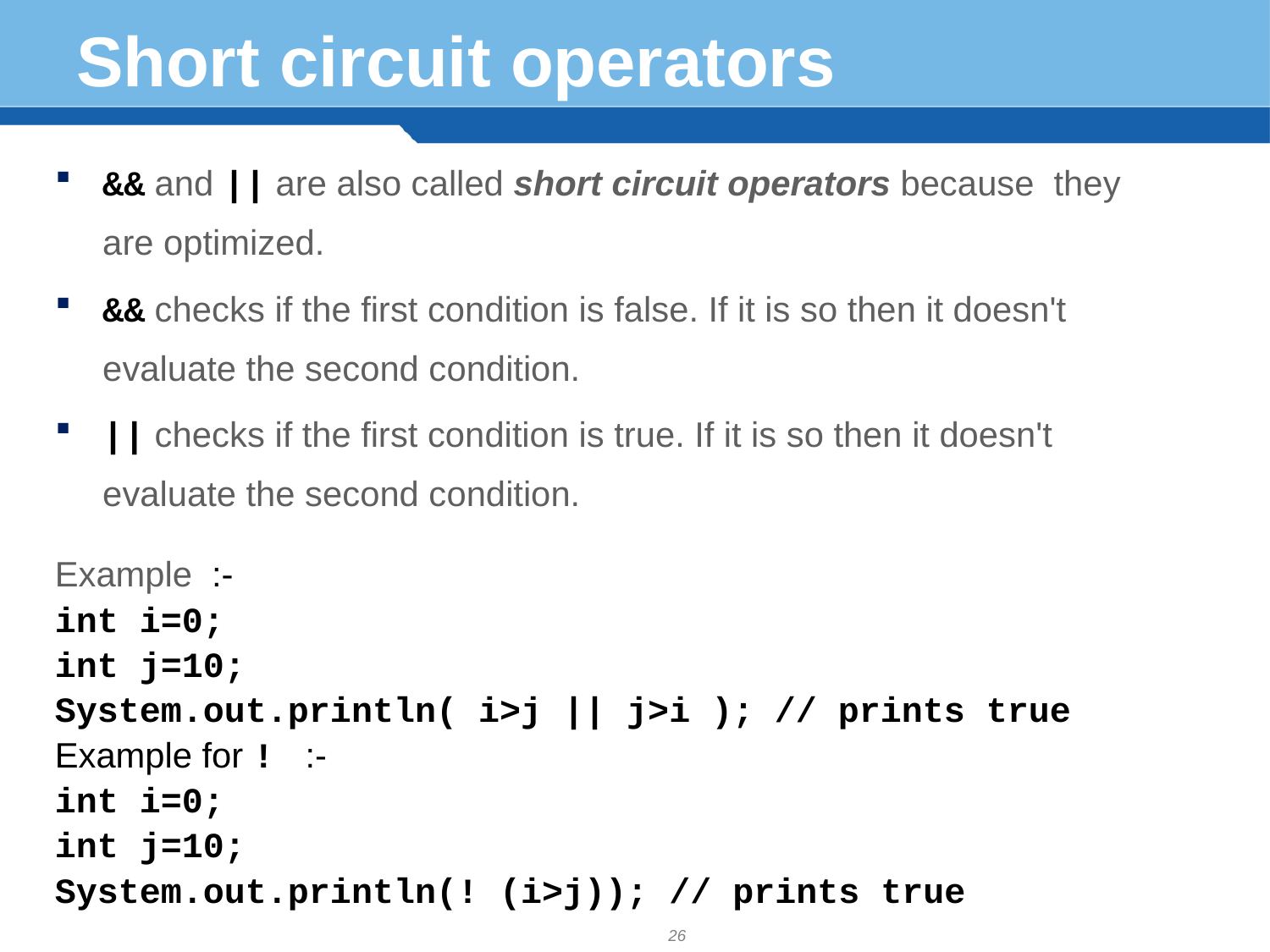

# Short circuit operators
&& and || are also called short circuit operators because  they are optimized.
&& checks if the first condition is false. If it is so then it doesn't evaluate the second condition.
|| checks if the first condition is true. If it is so then it doesn't evaluate the second condition.

Example  :-
int i=0;
int j=10;
System.out.println( i>j || j>i ); // prints true
Example for !  :-
int i=0;
int j=10;
System.out.println(! (i>j)); // prints true
26